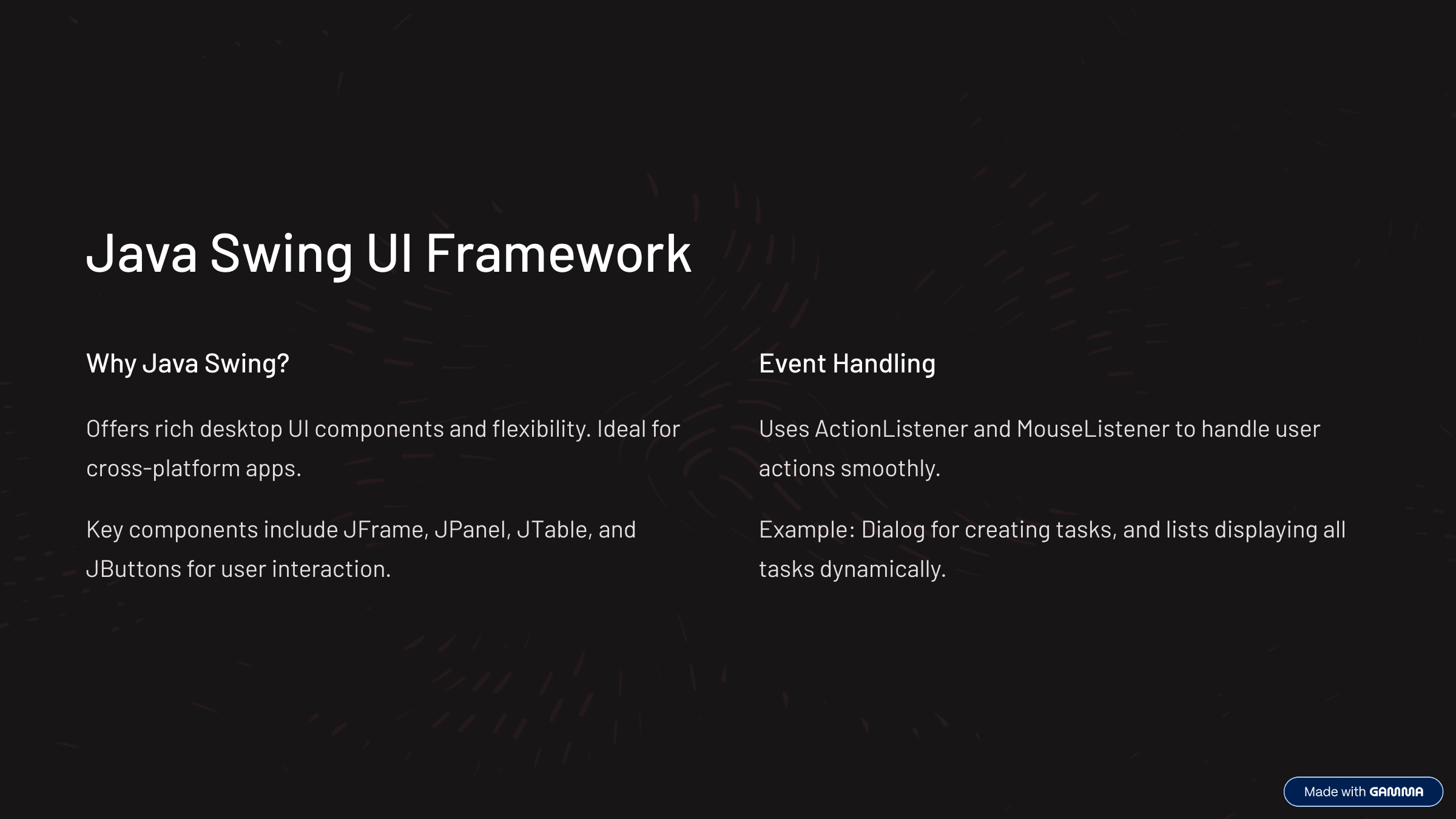

Java Swing UI Framework
Why Java Swing?
Event Handling
Offers rich desktop UI components and flexibility. Ideal for cross-platform apps.
Uses ActionListener and MouseListener to handle user actions smoothly.
Key components include JFrame, JPanel, JTable, and JButtons for user interaction.
Example: Dialog for creating tasks, and lists displaying all tasks dynamically.